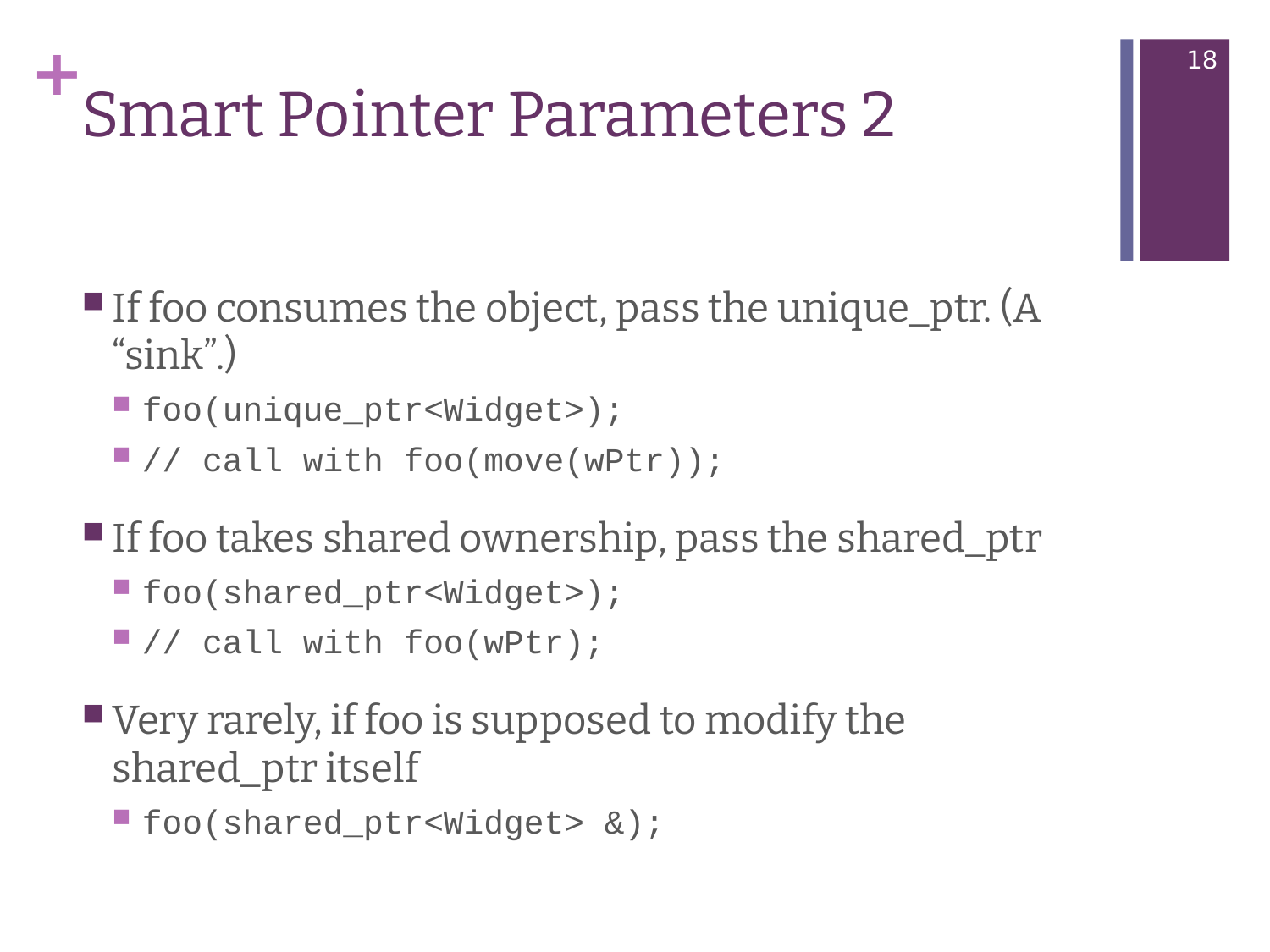

18
# Smart Pointer Parameters 2
If foo consumes the object, pass the unique_ptr. (A “sink”.)
foo(unique_ptr<Widget>);
// call with foo(move(wPtr));
If foo takes shared ownership, pass the shared_ptr
foo(shared_ptr<Widget>);
// call with foo(wPtr);
Very rarely, if foo is supposed to modify the shared_ptr itself
foo(shared_ptr<Widget> &);